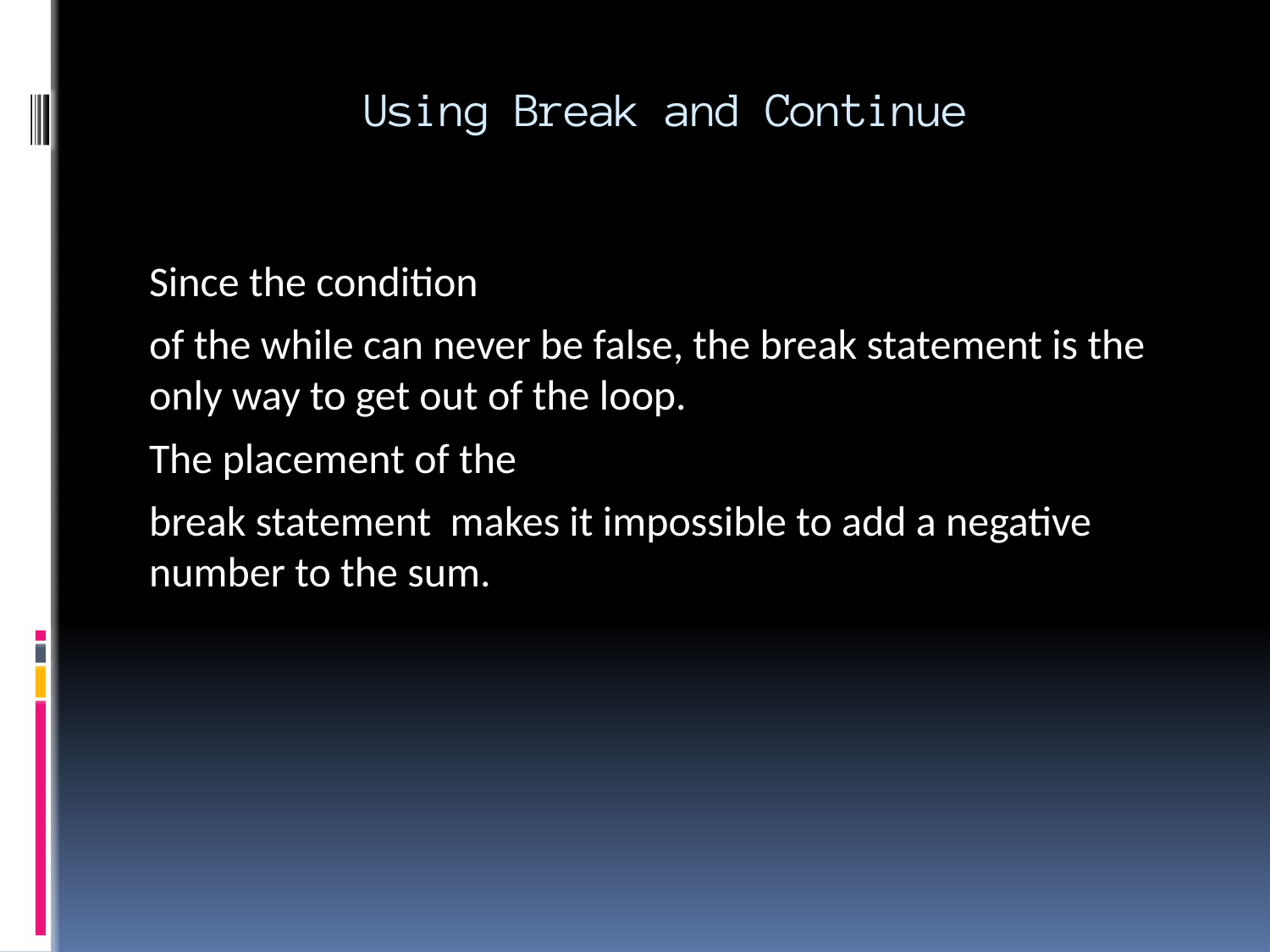

# Using Break and Continue
Since the condition
of the while can never be false, the break statement is the only way to get out of the loop.
The placement of the
break statement  makes it impossible to add a negative number to the sum.